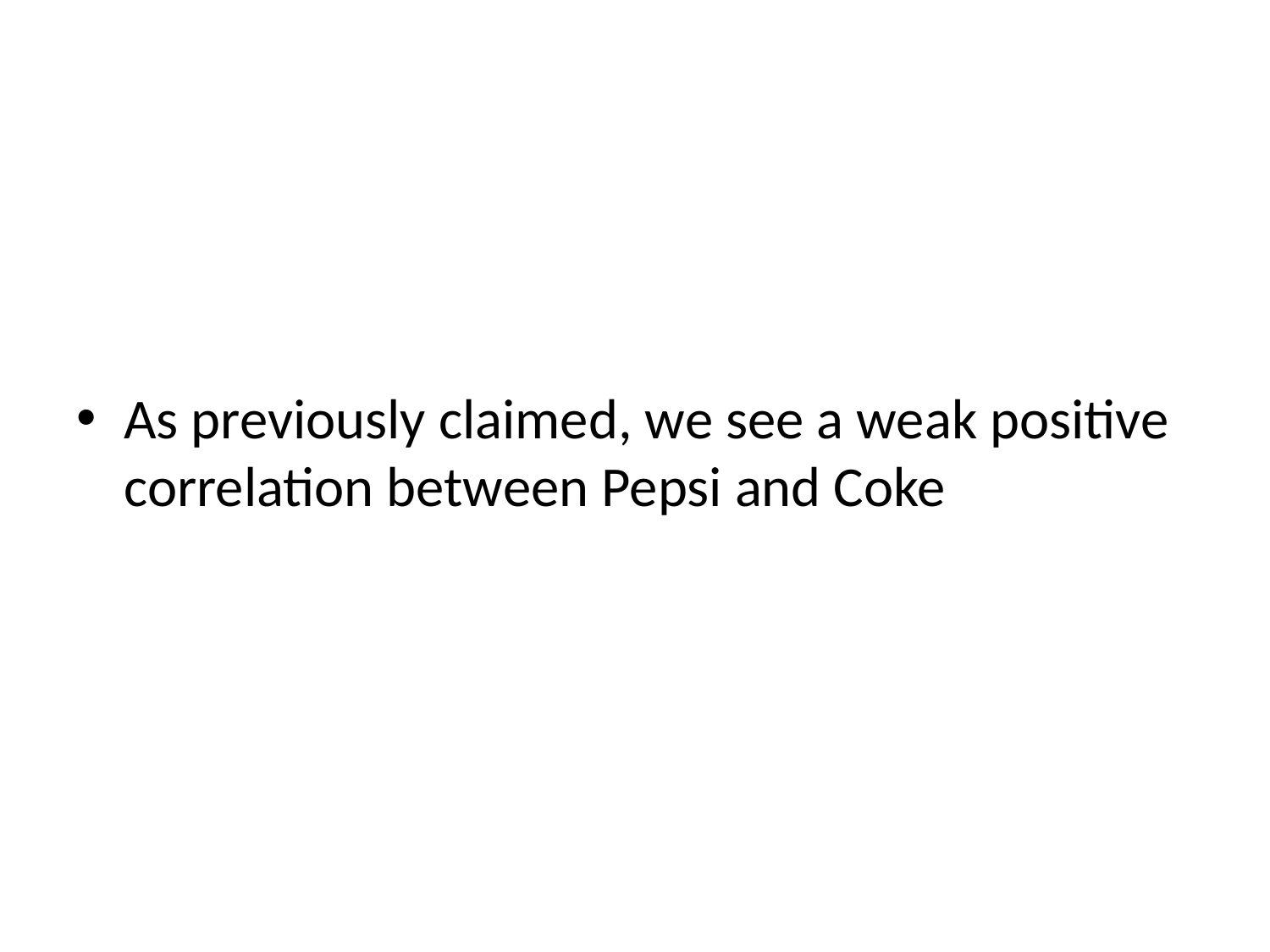

As previously claimed, we see a weak positive correlation between Pepsi and Coke